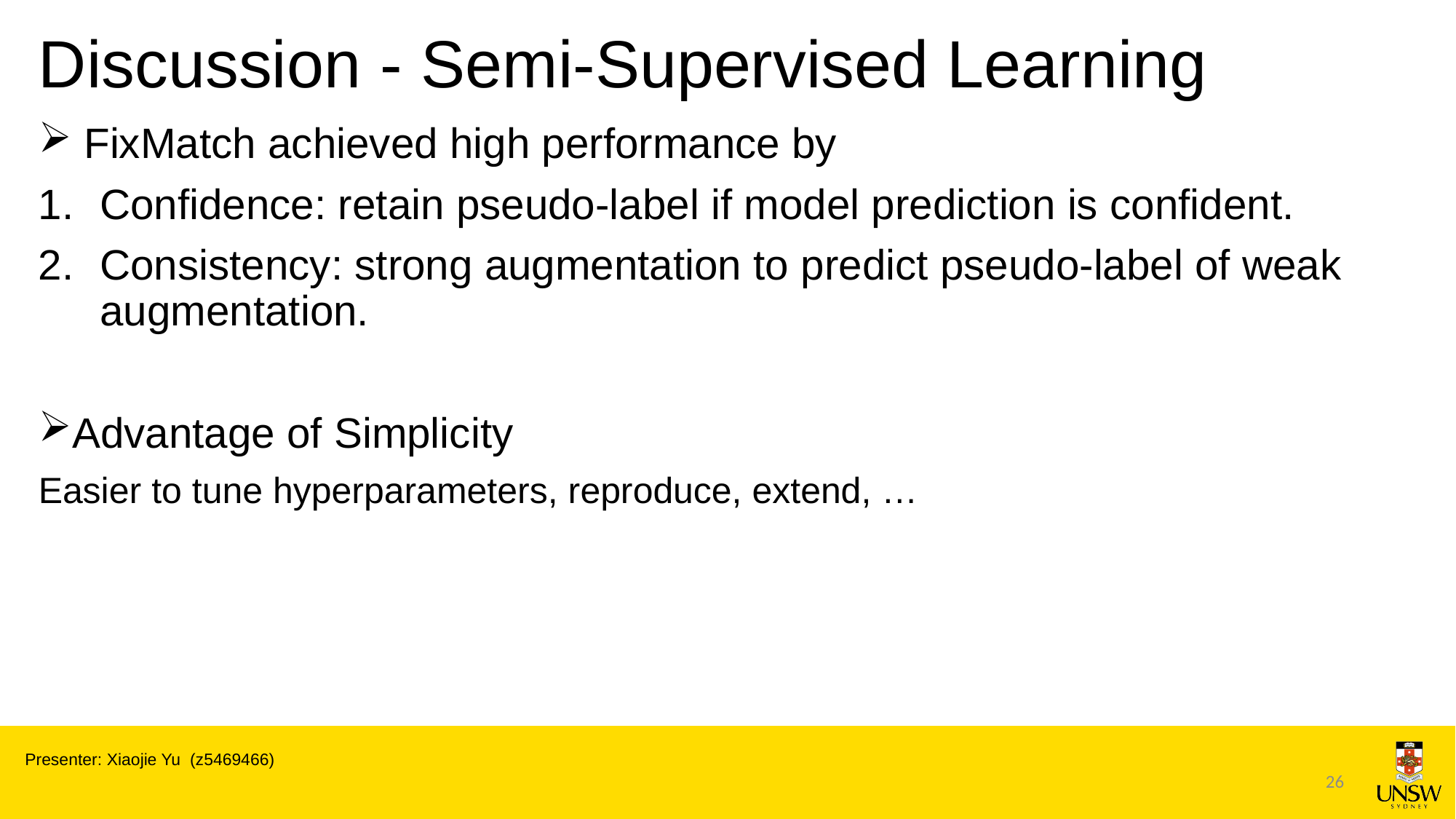

# Discussion - Semi-Supervised Learning
 FixMatch achieved high performance by
Confidence: retain pseudo-label if model prediction is confident.
Consistency: strong augmentation to predict pseudo-label of weak augmentation.

Advantage of Simplicity
Easier to tune hyperparameters, reproduce, extend, …

Presenter: Xiaojie Yu  (z5469466)
26